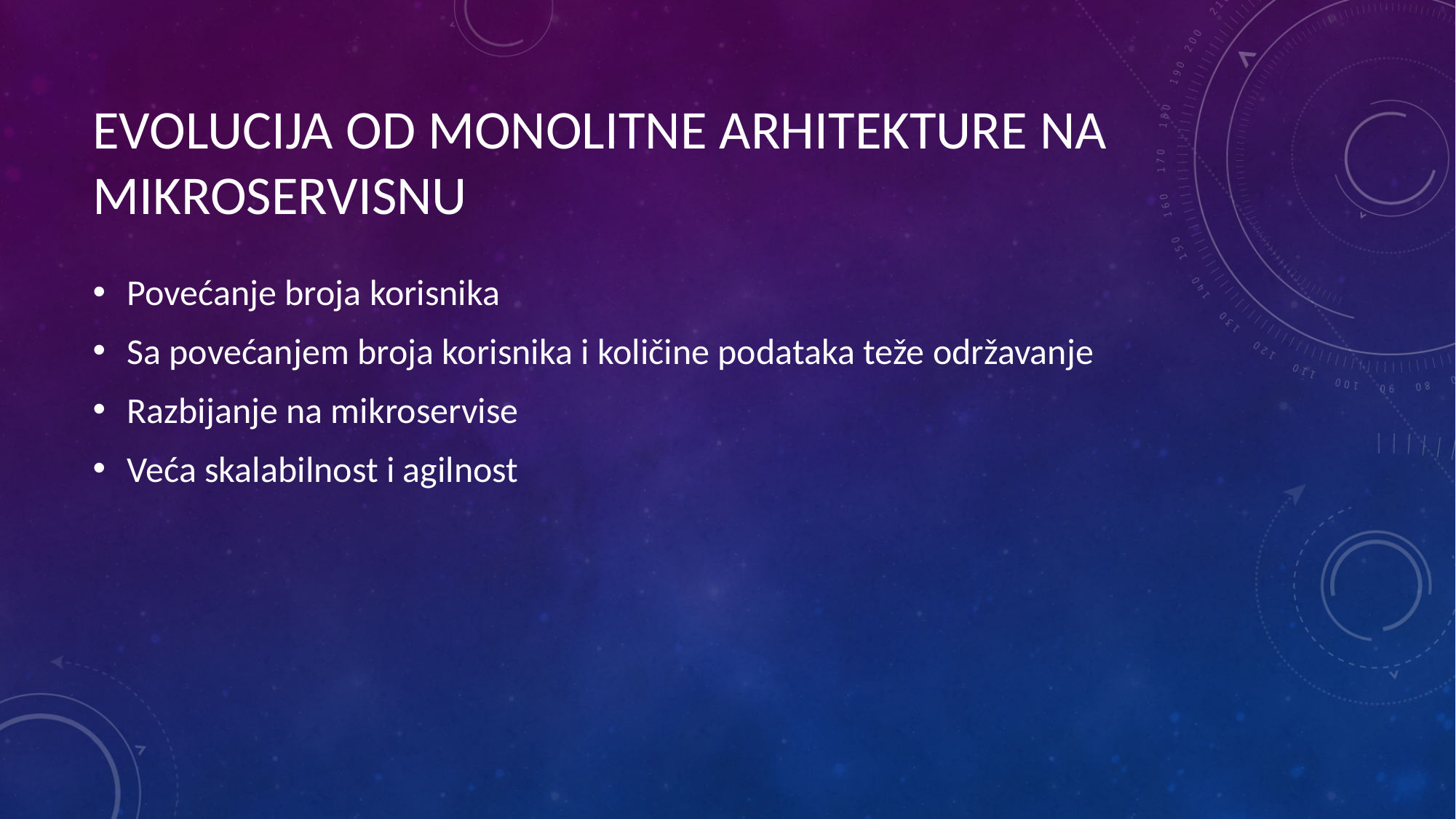

# Evolucija od monolitne arhitekture na mikroservisnu
Povećanje broja korisnika
Sa povećanjem broja korisnika i količine podataka teže održavanje
Razbijanje na mikroservise
Veća skalabilnost i agilnost